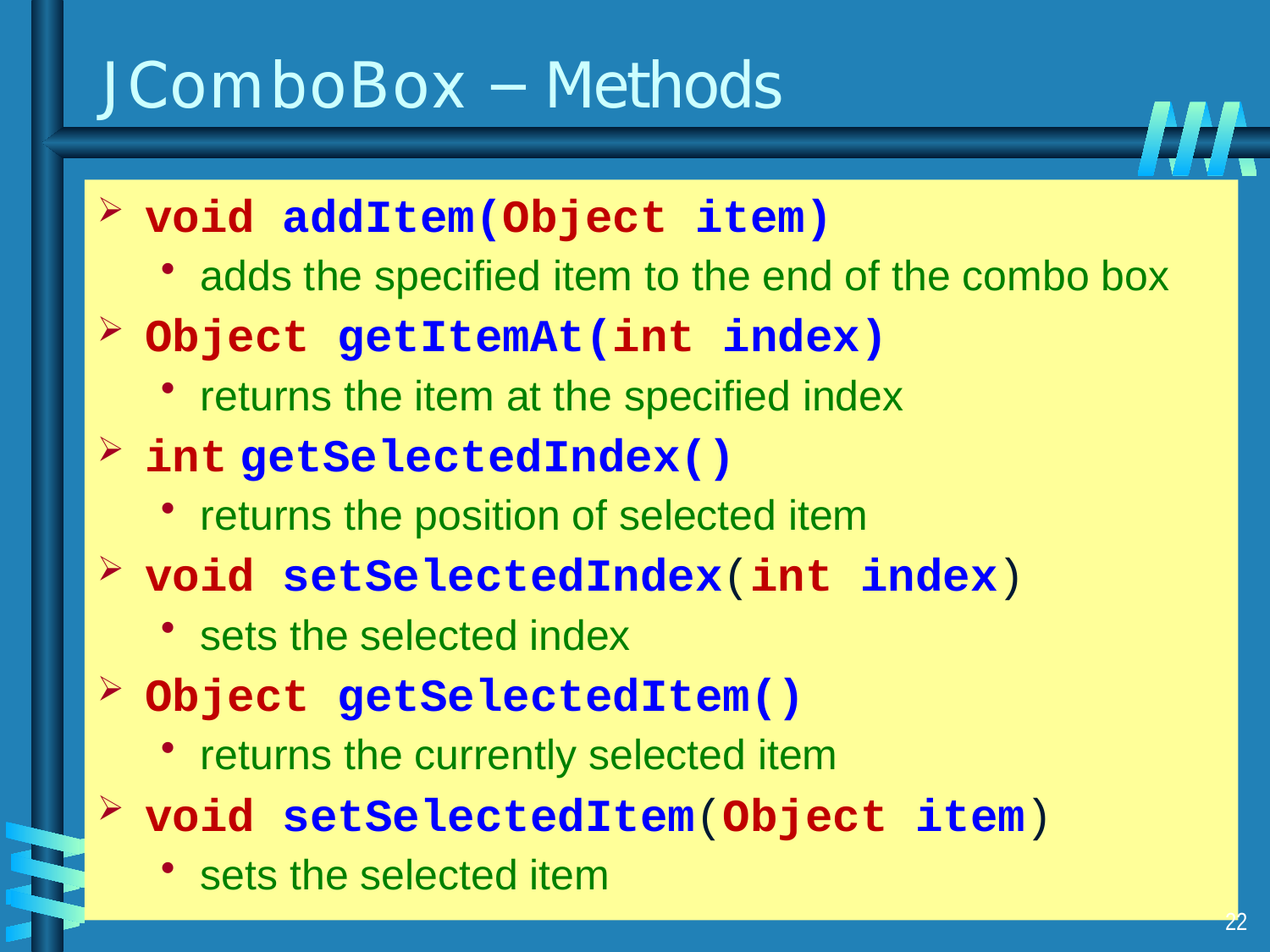

# JComboBox – Methods
void addItem(Object item)
adds the specified item to the end of the combo box
Object getItemAt(int index)
returns the item at the specified index
int getSelectedIndex()
returns the position of selected item
void setSelectedIndex(int index)
sets the selected index
Object getSelectedItem()
returns the currently selected item
void setSelectedItem(Object item)
sets the selected item

22